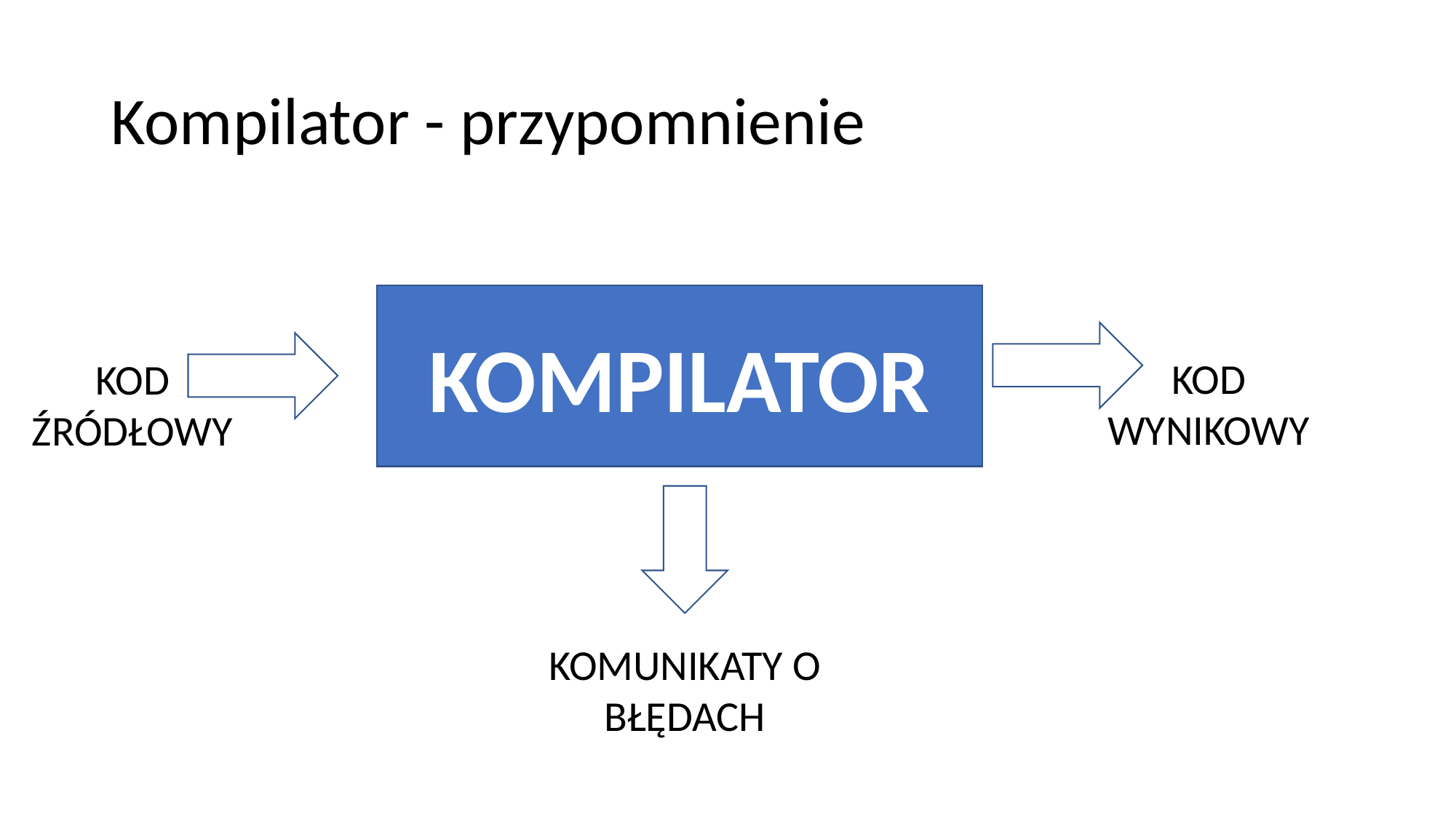

# Kompilator - przypomnienie
KOMPILATOR

KOD WYNIKOWY
KOD ŹRÓDŁOWY

KOMUNIKATY O BŁĘDACH